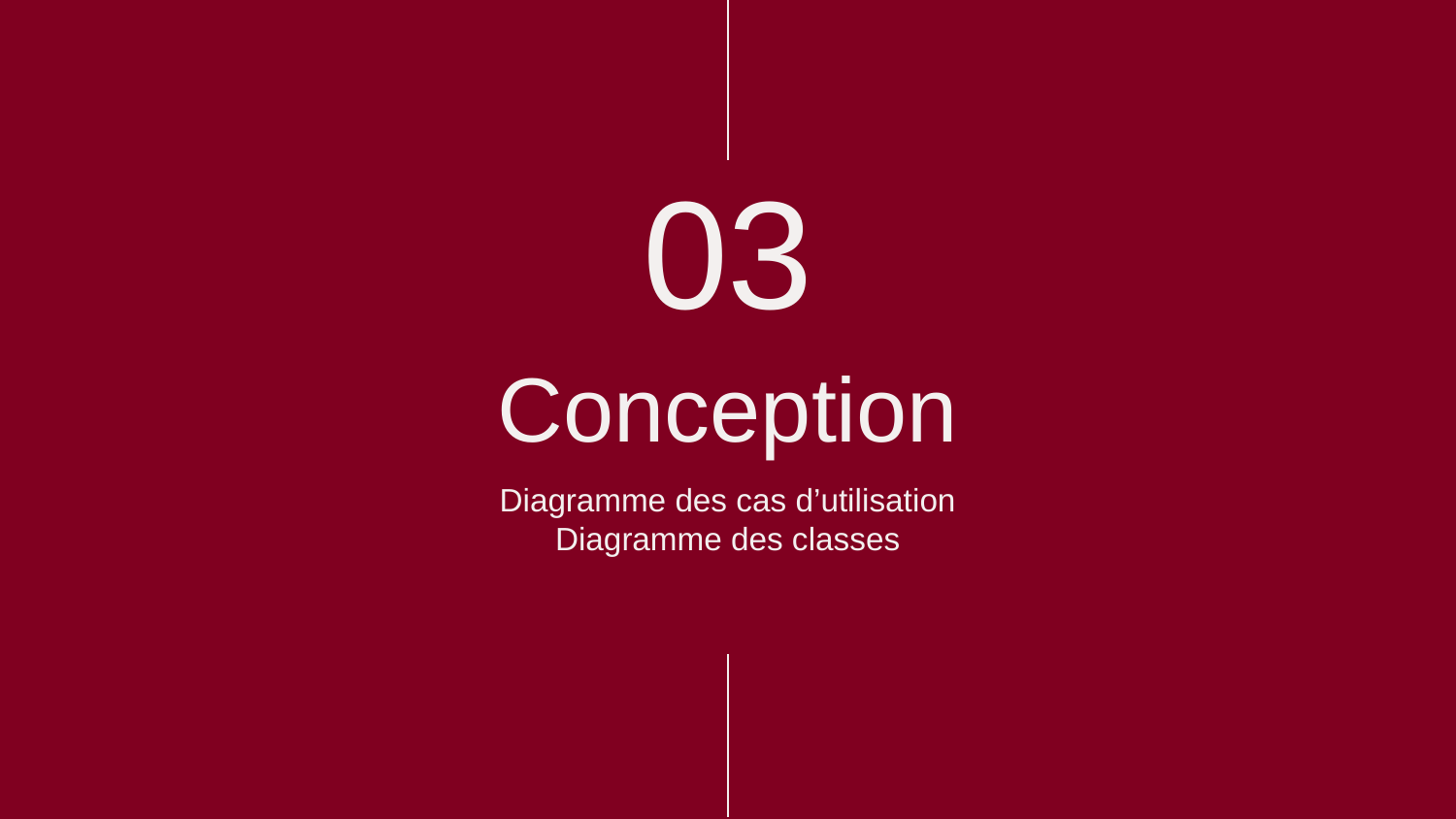

03
# Conception
Diagramme des cas d’utilisation
Diagramme des classes